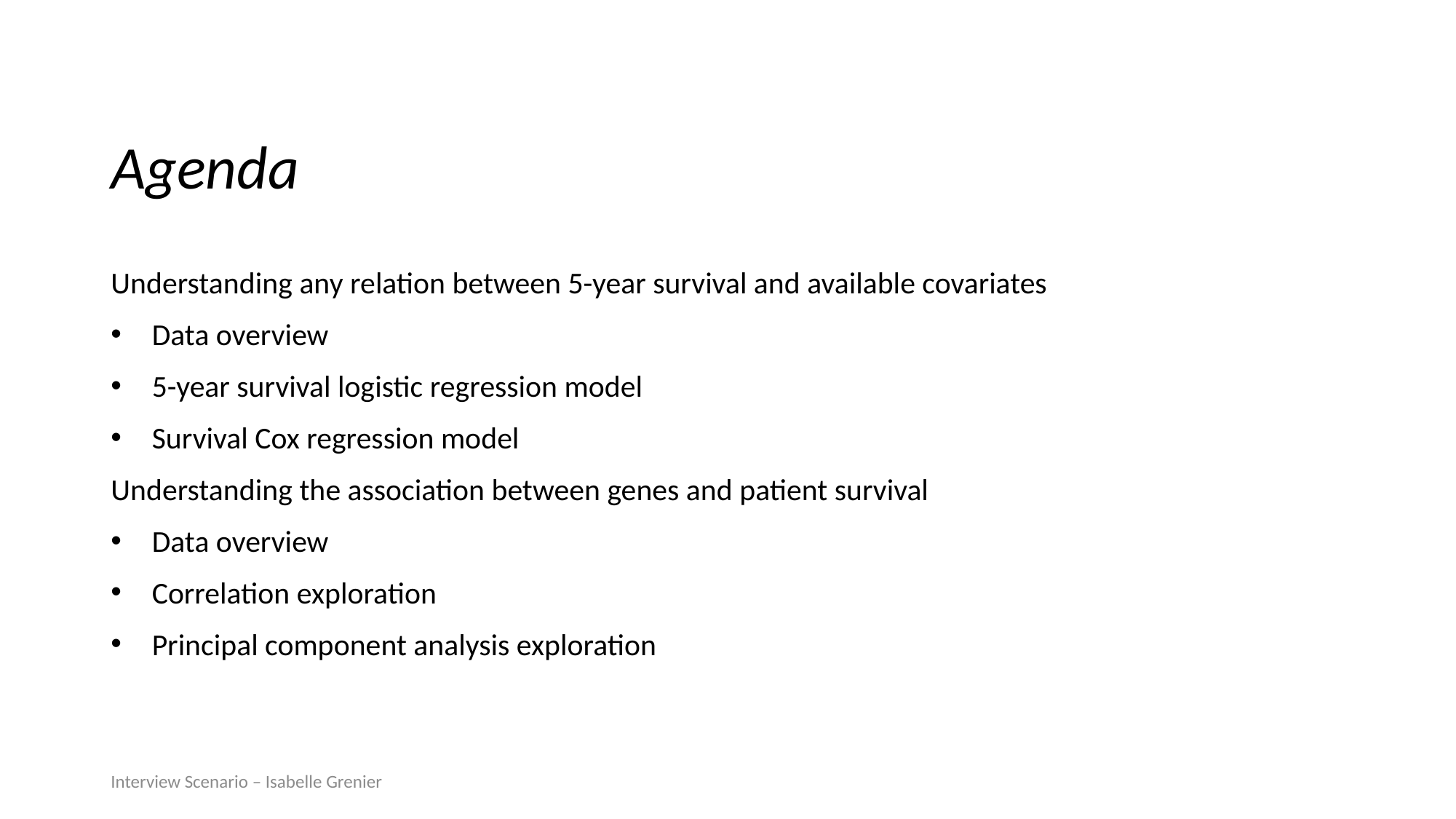

# Agenda
Understanding any relation between 5-year survival and available covariates
Data overview
5-year survival logistic regression model
Survival Cox regression model
Understanding the association between genes and patient survival
Data overview
Correlation exploration
Principal component analysis exploration

Interview Scenario – Isabelle Grenier